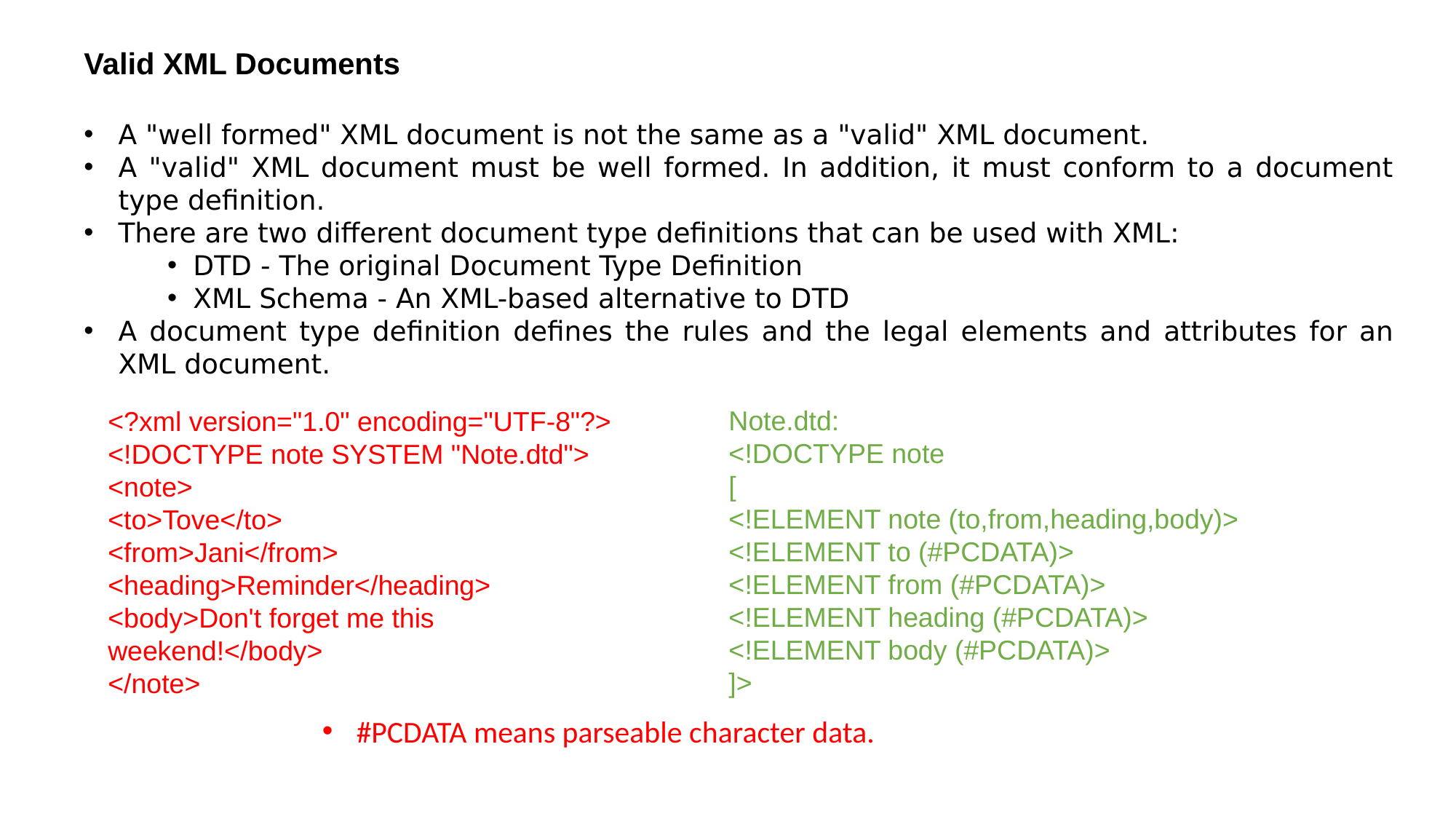

Valid XML Documents

A "well formed" XML document is not the same as a "valid" XML document.
A "valid" XML document must be well formed. In addition, it must conform to a document type definition.
There are two different document type definitions that can be used with XML:
DTD - The original Document Type Definition
XML Schema - An XML-based alternative to DTD
A document type definition defines the rules and the legal elements and attributes for an XML document.
Note.dtd:
<!DOCTYPE note
[
<!ELEMENT note (to,from,heading,body)>
<!ELEMENT to (#PCDATA)>
<!ELEMENT from (#PCDATA)>
<!ELEMENT heading (#PCDATA)>
<!ELEMENT body (#PCDATA)>
]>
<?xml version="1.0" encoding="UTF-8"?>
<!DOCTYPE note SYSTEM "Note.dtd">
<note>
<to>Tove</to>
<from>Jani</from>
<heading>Reminder</heading>
<body>Don't forget me this weekend!</body>
</note>
#PCDATA means parseable character data.